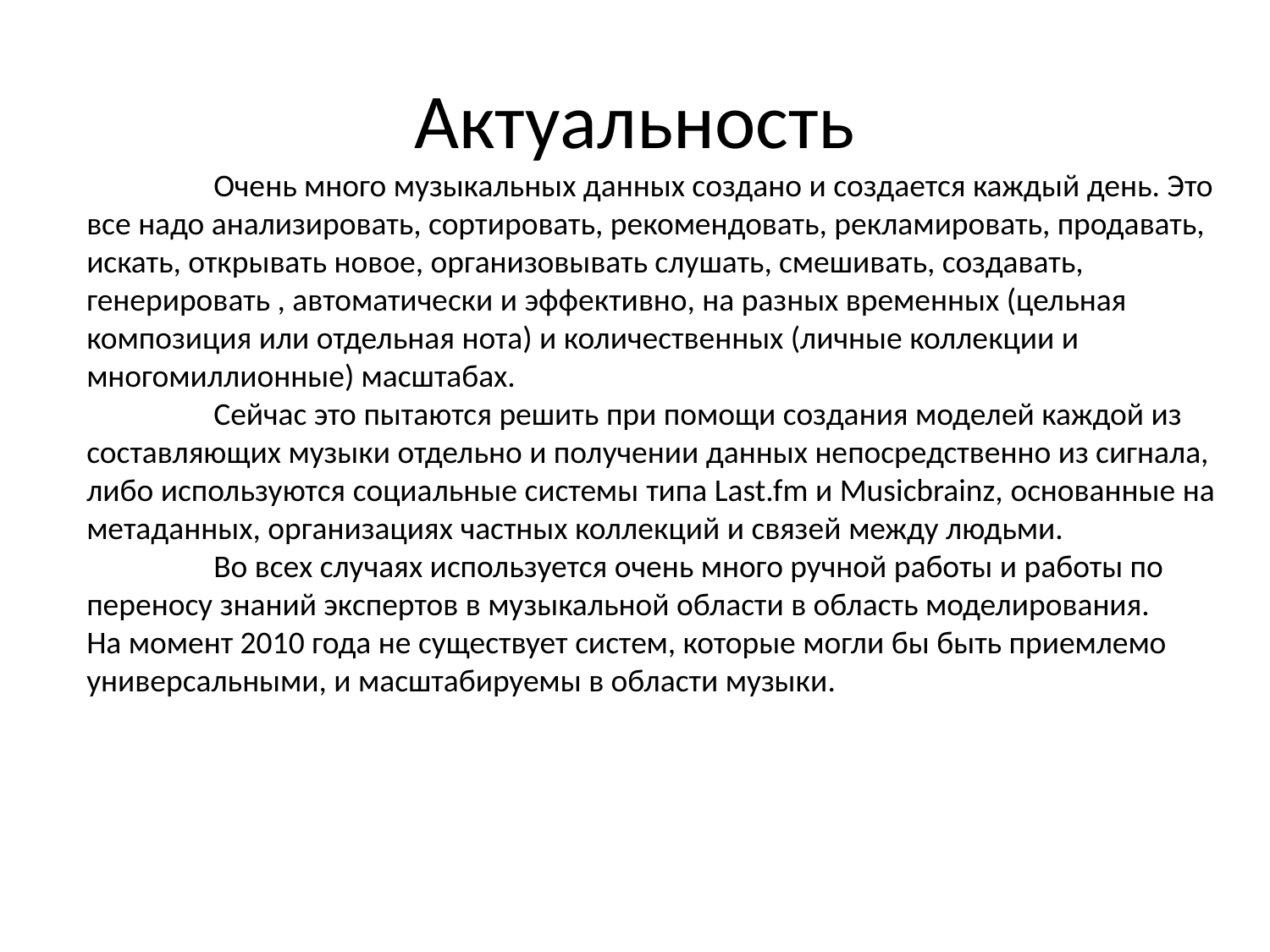

# Актуальность
	Очень много музыкальных данных создано и создается каждый день. Это все надо анализировать, сортировать, рекомендовать, рекламировать, продавать, искать, открывать новое, организовывать слушать, смешивать, создавать, генерировать , автоматически и эффективно, на разных временных (цельная композиция или отдельная нота) и количественных (личные коллекции и многомиллионные) масштабах.
	Сейчас это пытаются решить при помощи создания моделей каждой из составляющих музыки отдельно и получении данных непосредственно из сигнала, либо используются социальные системы типа Last.fm и Musicbrainz, основанные на метаданных, организациях частных коллекций и связей между людьми.
	Во всех случаях используется очень много ручной работы и работы по переносу знаний экспертов в музыкальной области в область моделирования.
На момент 2010 года не существует систем, которые могли бы быть приемлемо универсальными, и масштабируемы в области музыки.